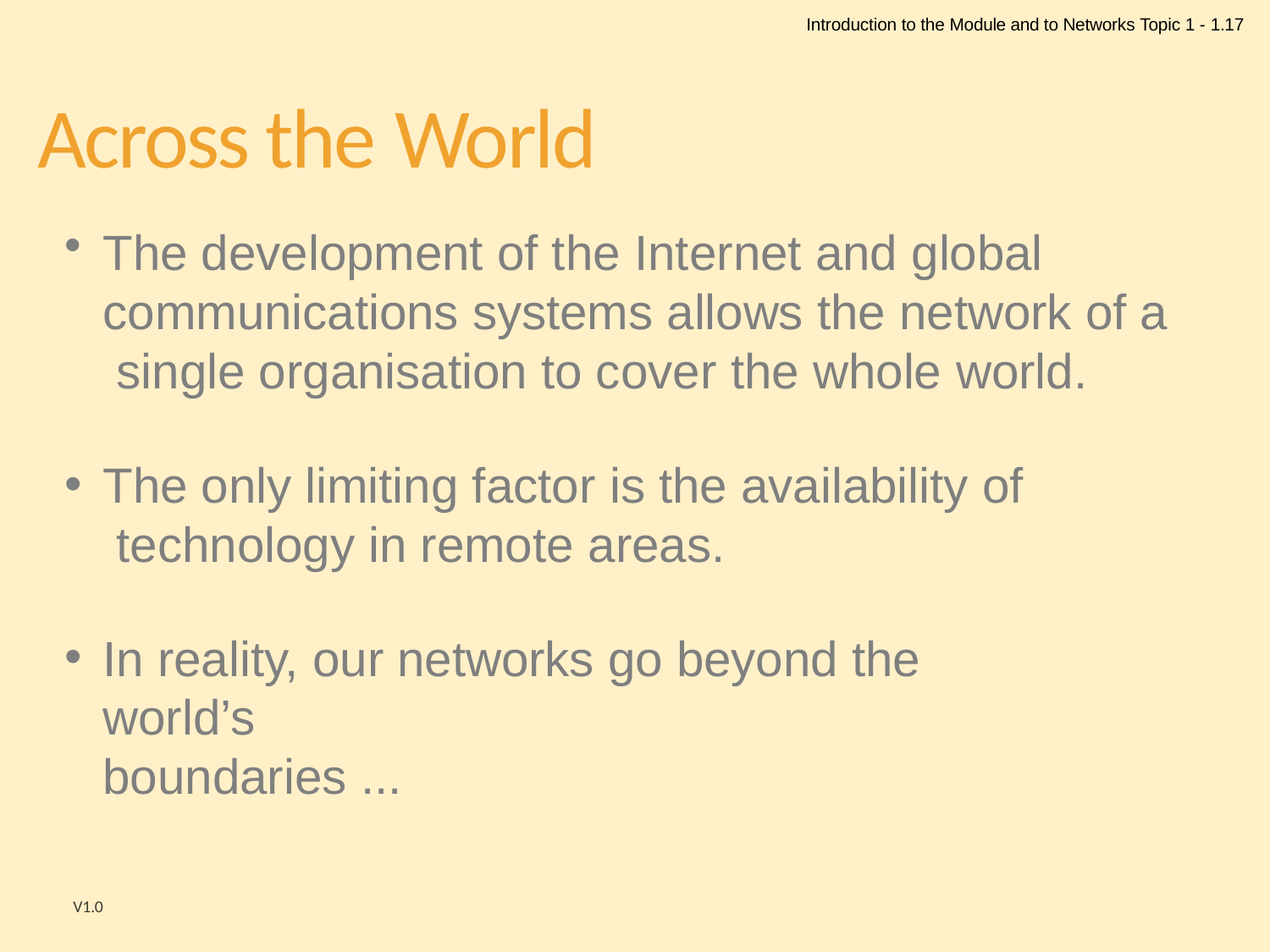

Introduction to the Module and to Networks Topic 1 - 1.17
# Across the World
The development of the Internet and global  communications systems allows the network of a  single organisation to cover the whole world.

The only limiting factor is the availability of  technology in remote areas.

In reality, our networks go beyond the world’s
boundaries ...
V1.0